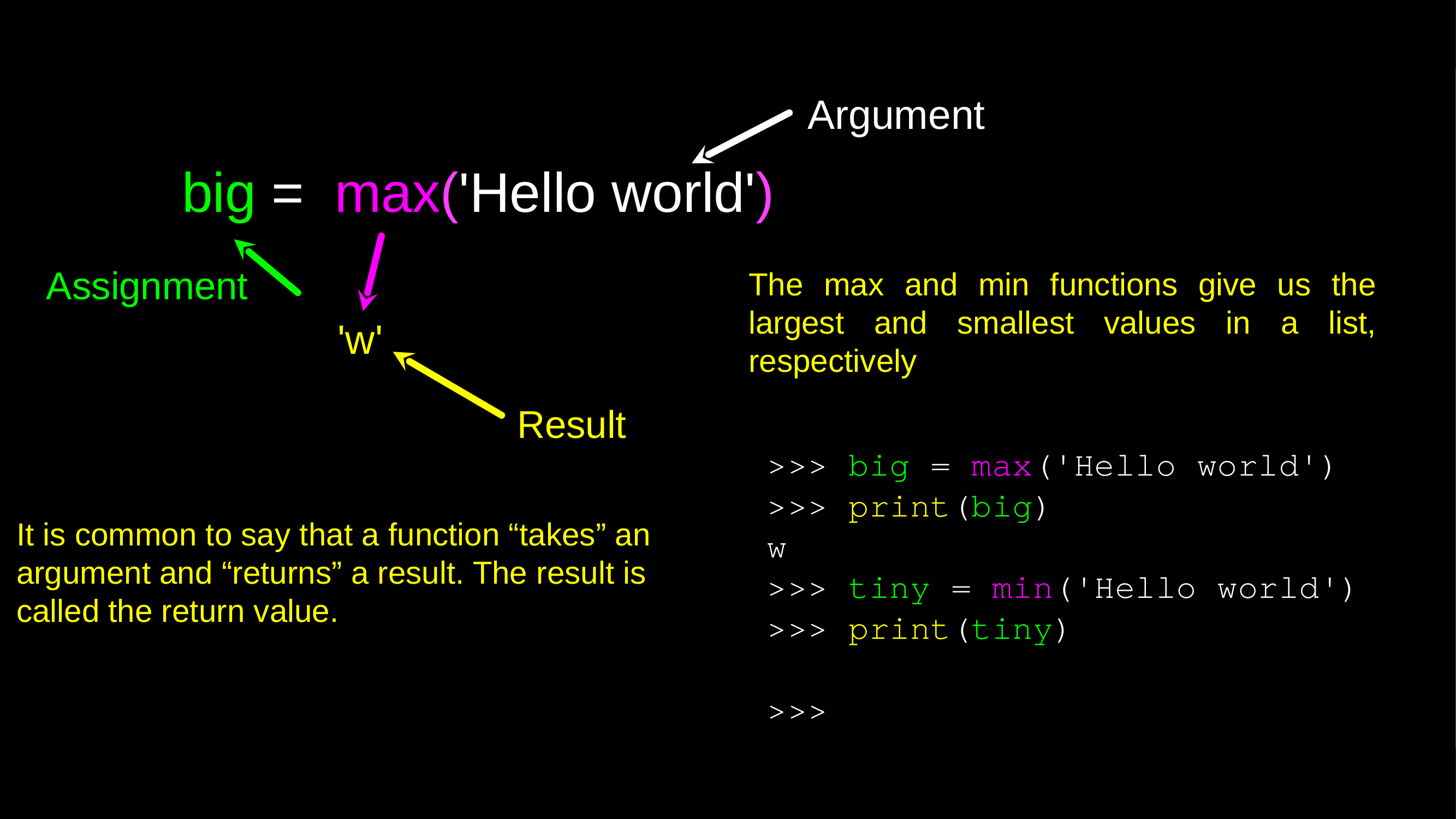

Argument
big =  max('Hello world')
Assignment
The max and min functions give us the largest and smallest values in a list, respectively
'w'
Result
>>> big = max('Hello world')
>>> print(big)
w
>>> tiny = min('Hello world')
>>> print(tiny)

>>>
It is common to say that a function “takes” an argument and “returns” a result. The result is called the return value.